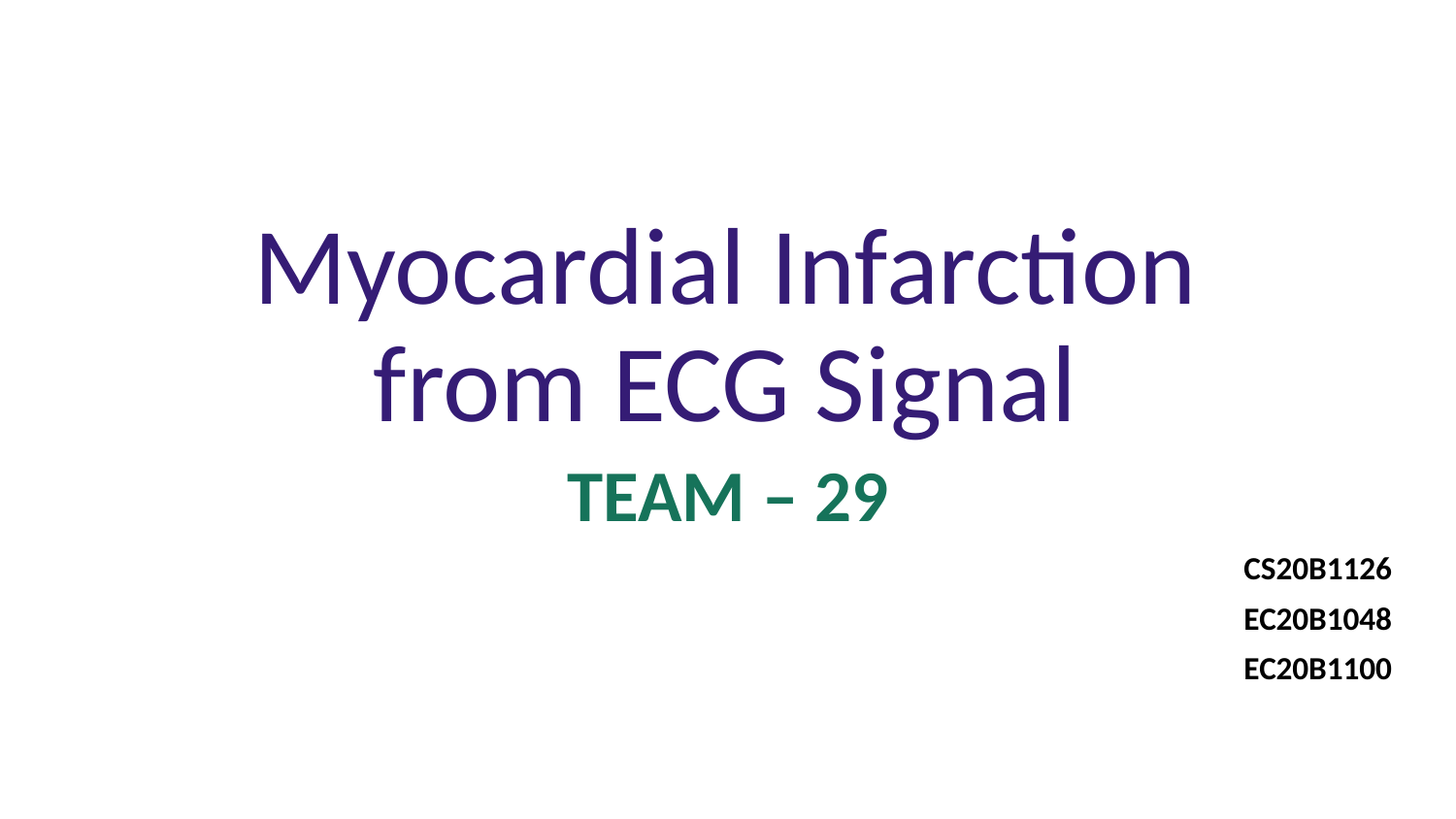

# Myocardial Infarction from ECG Signal
TEAM – 29
CS20B1126
EC20B1048
EC20B1100